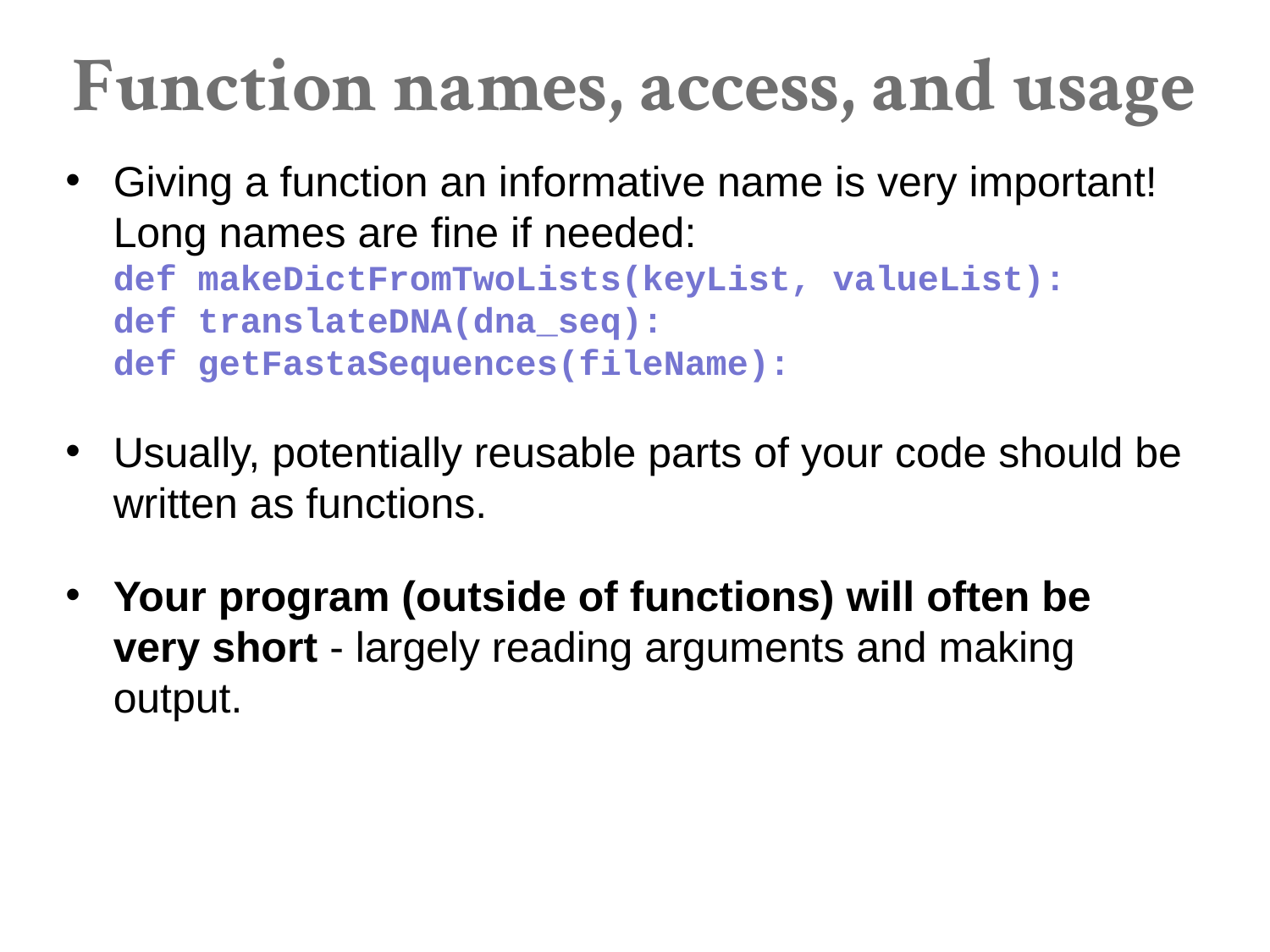

Function names, access, and usage
Giving a function an informative name is very important!
Long names are fine if needed:
def makeDictFromTwoLists(keyList, valueList):
def translateDNA(dna_seq):
def getFastaSequences(fileName):
Usually, potentially reusable parts of your code should be written as functions.
Your program (outside of functions) will often be very short - largely reading arguments and making output.